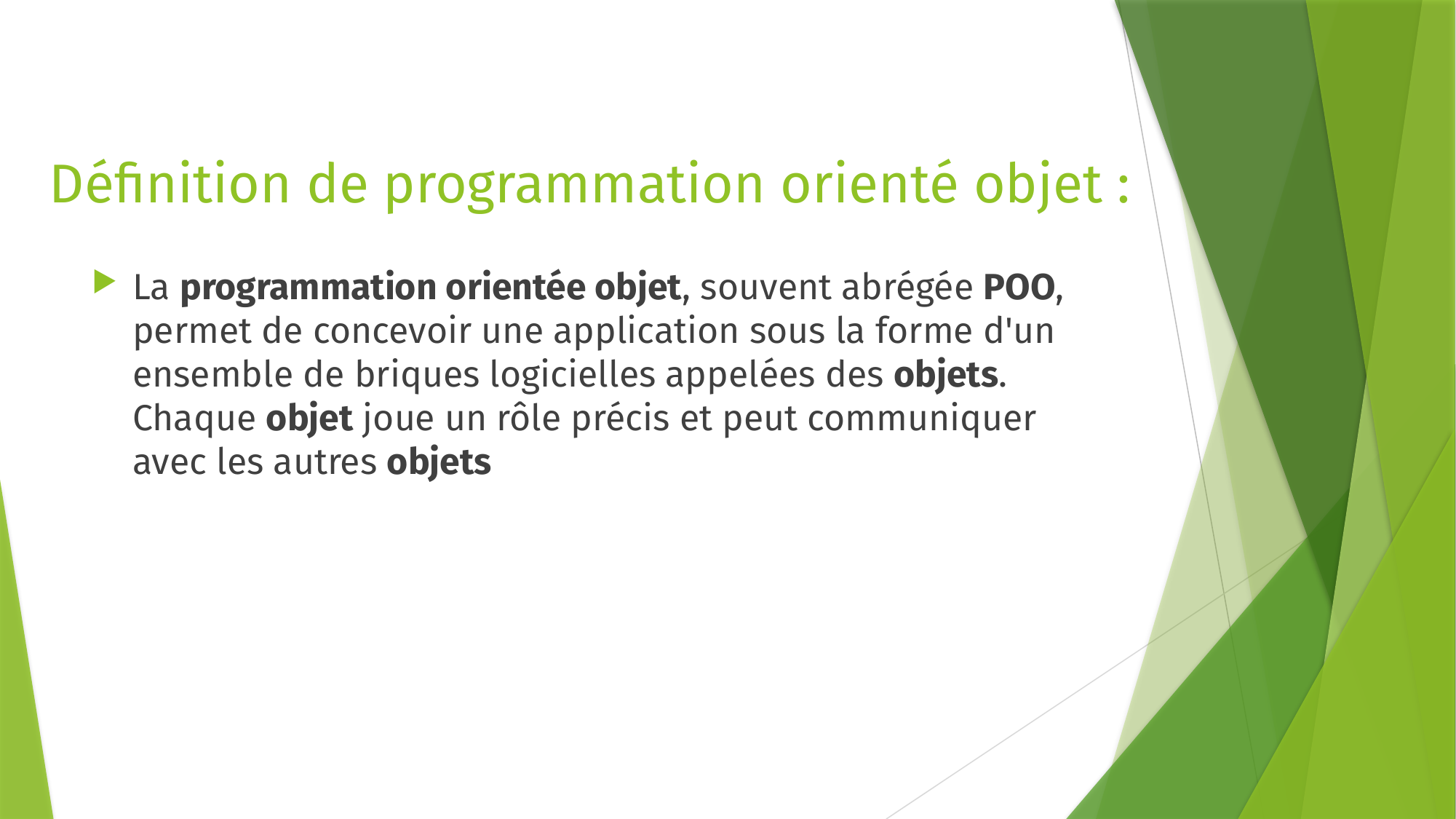

# Définition de programmation orienté objet :
La programmation orientée objet, souvent abrégée POO, permet de concevoir une application sous la forme d'un ensemble de briques logicielles appelées des objets. Chaque objet joue un rôle précis et peut communiquer avec les autres objets